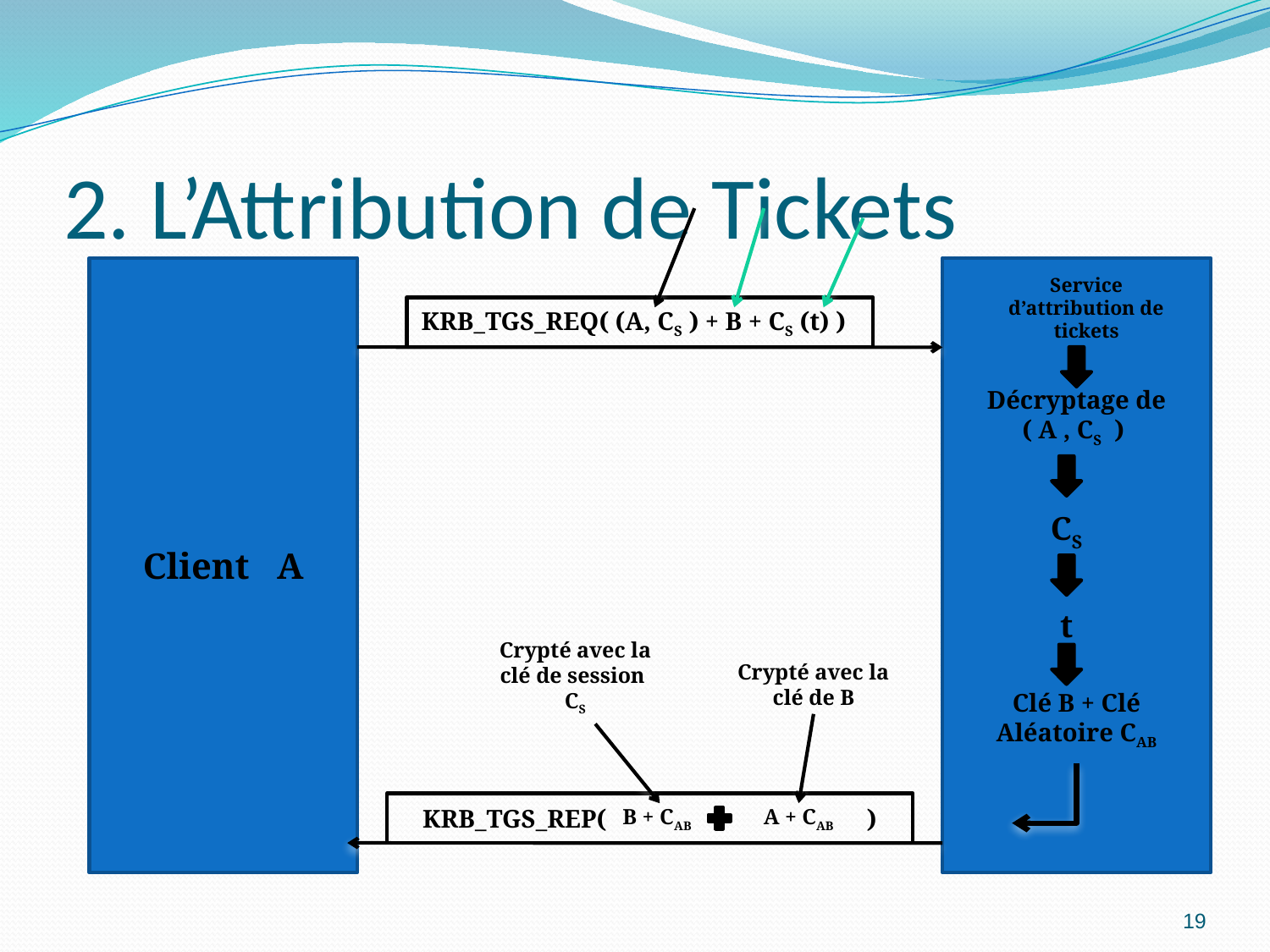

# 2. L’Attribution de Tickets
Client   A

Service d’attribution de tickets
KRB_TGS_REQ( (A, CS ) + B + CS (t) )

Décryptage de
( A , CS  )

CS

t

Crypté avec la clé de session  CS

Crypté avec la clé de B
Clé B + Clé Aléatoire CAB
KRB_TGS_REP(                                         )
B + CAB

A + CAB
19